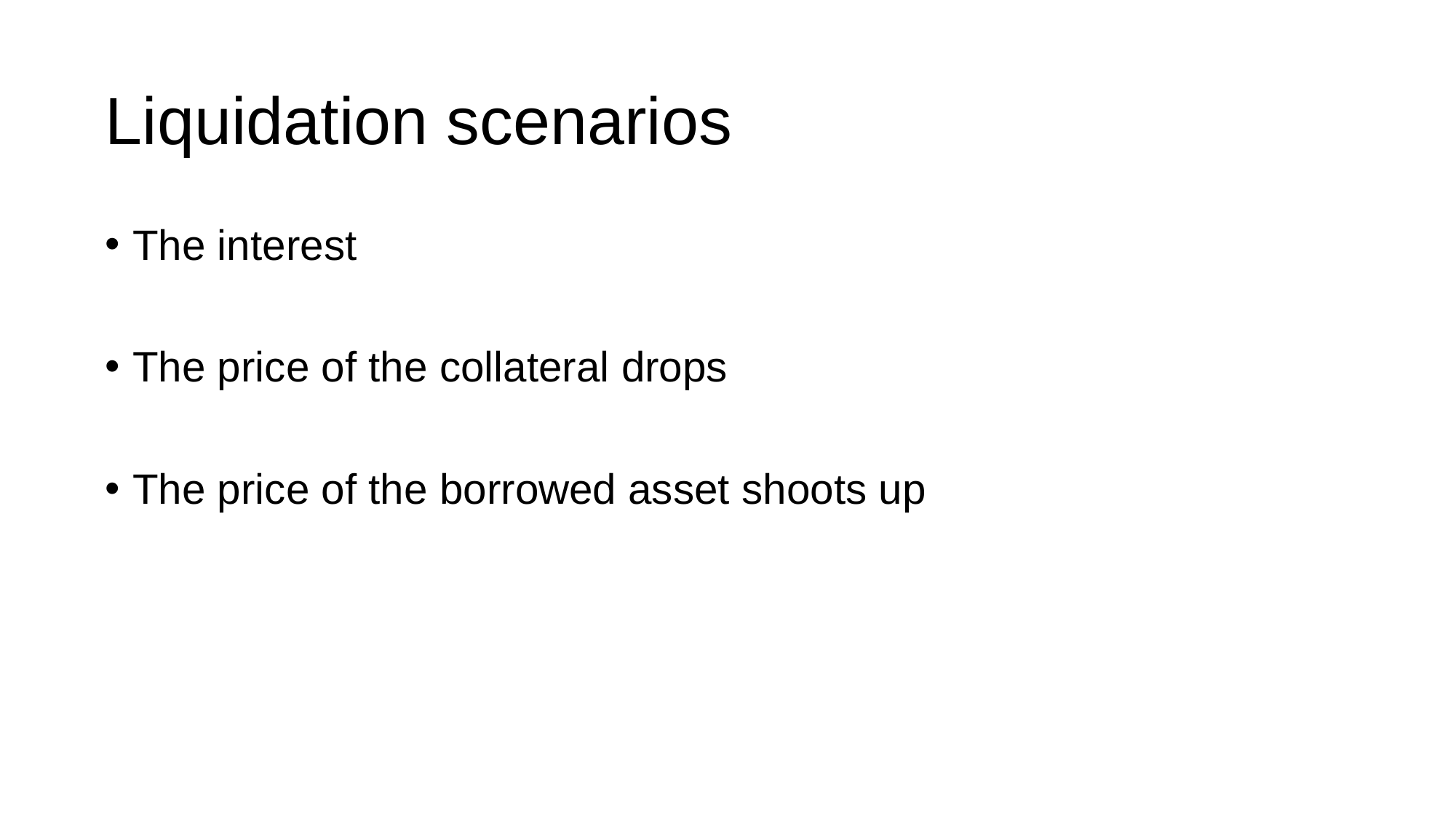

# Liquidation scenarios
The interest

The price of the collateral drops

The price of the borrowed asset shoots up